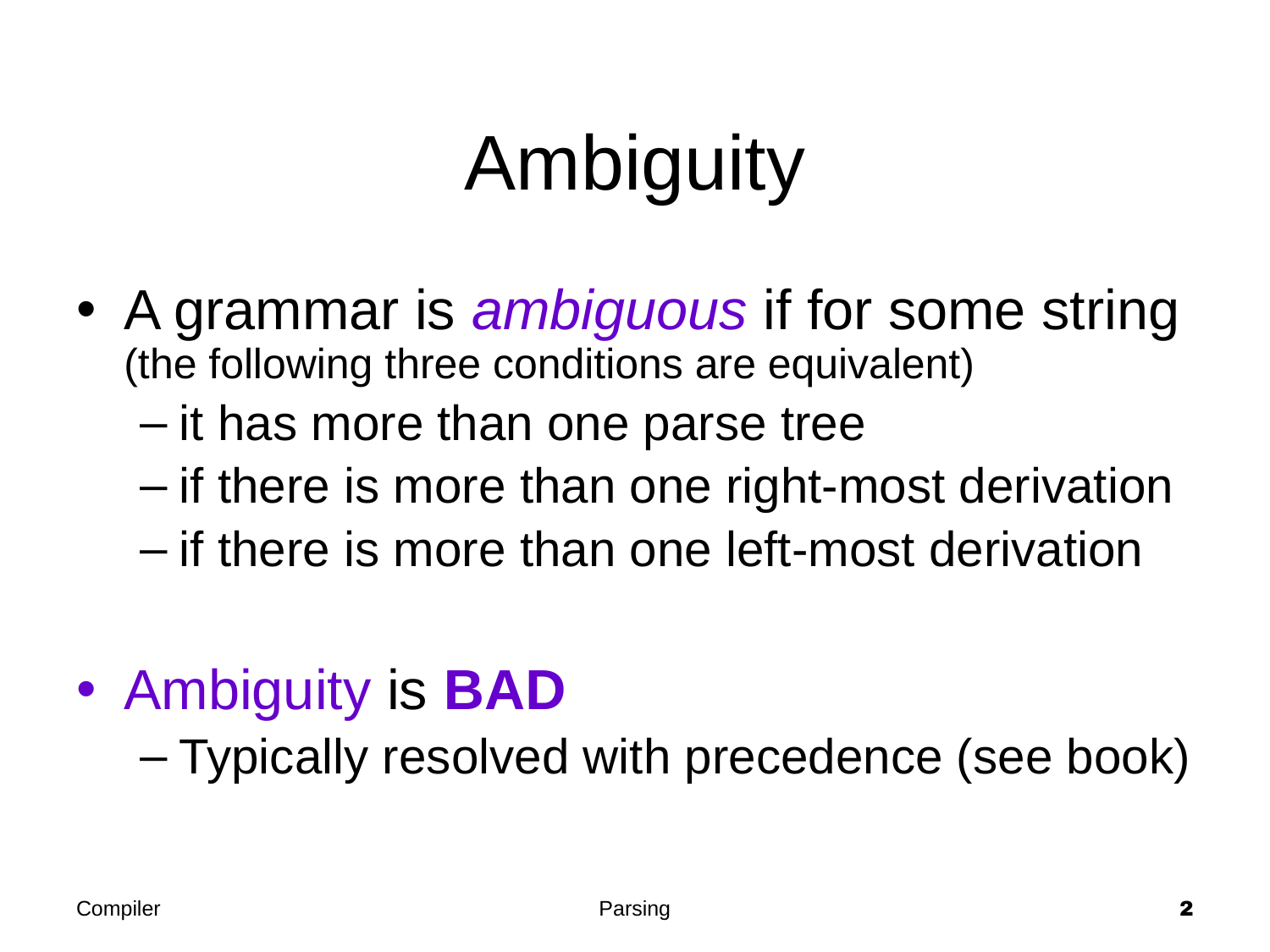

# Ambiguity
A grammar is ambiguous if for some string
(the following three conditions are equivalent)
it has more than one parse tree
if there is more than one right-most derivation
if there is more than one left-most derivation

Ambiguity is BAD
Typically resolved with precedence (see book)

Parsing
2
Compiler